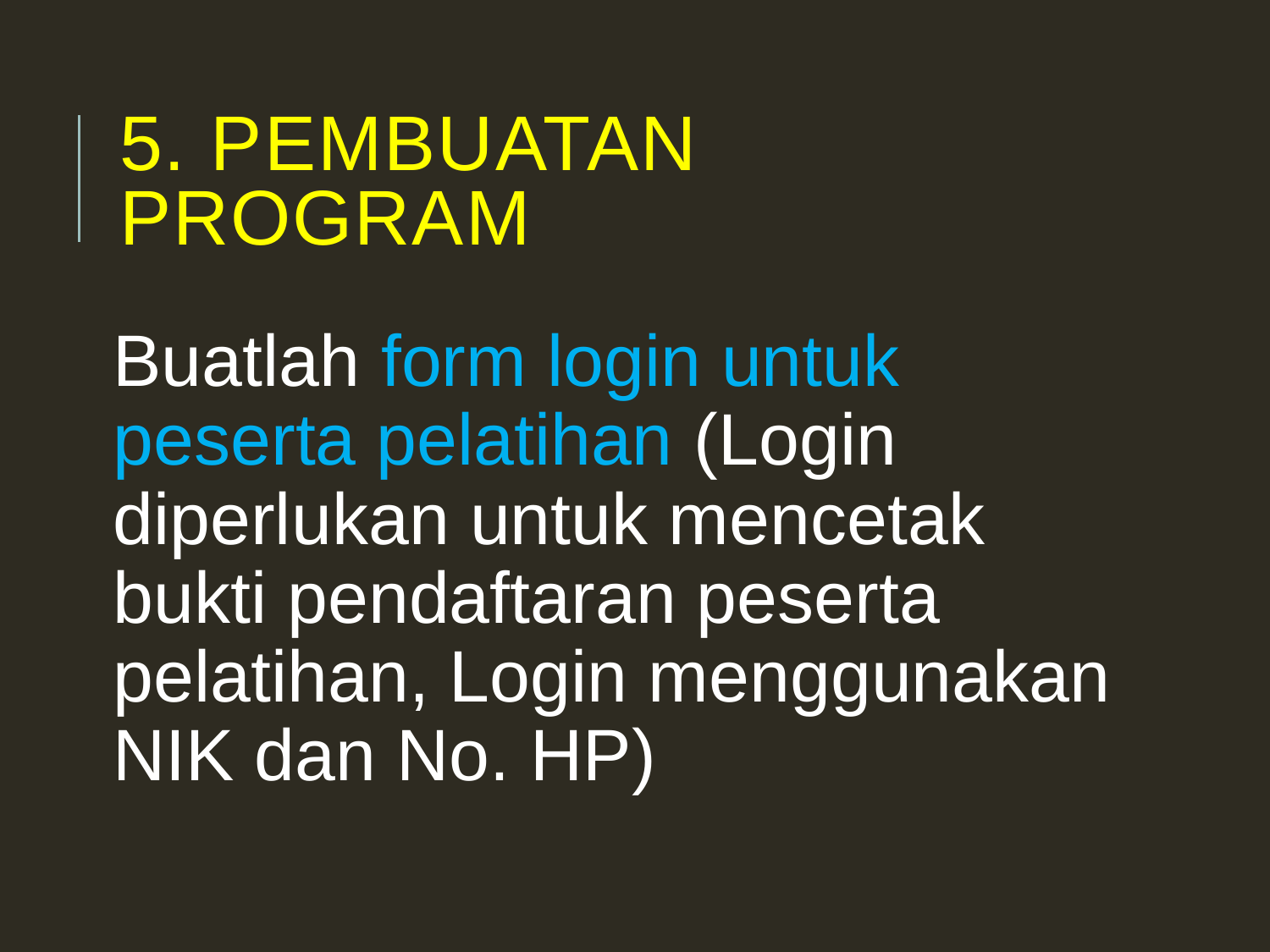

# 5. Pembuatan Program
Buatlah form login untuk peserta pelatihan (Login diperlukan untuk mencetak bukti pendaftaran peserta pelatihan, Login menggunakan NIK dan No. HP)